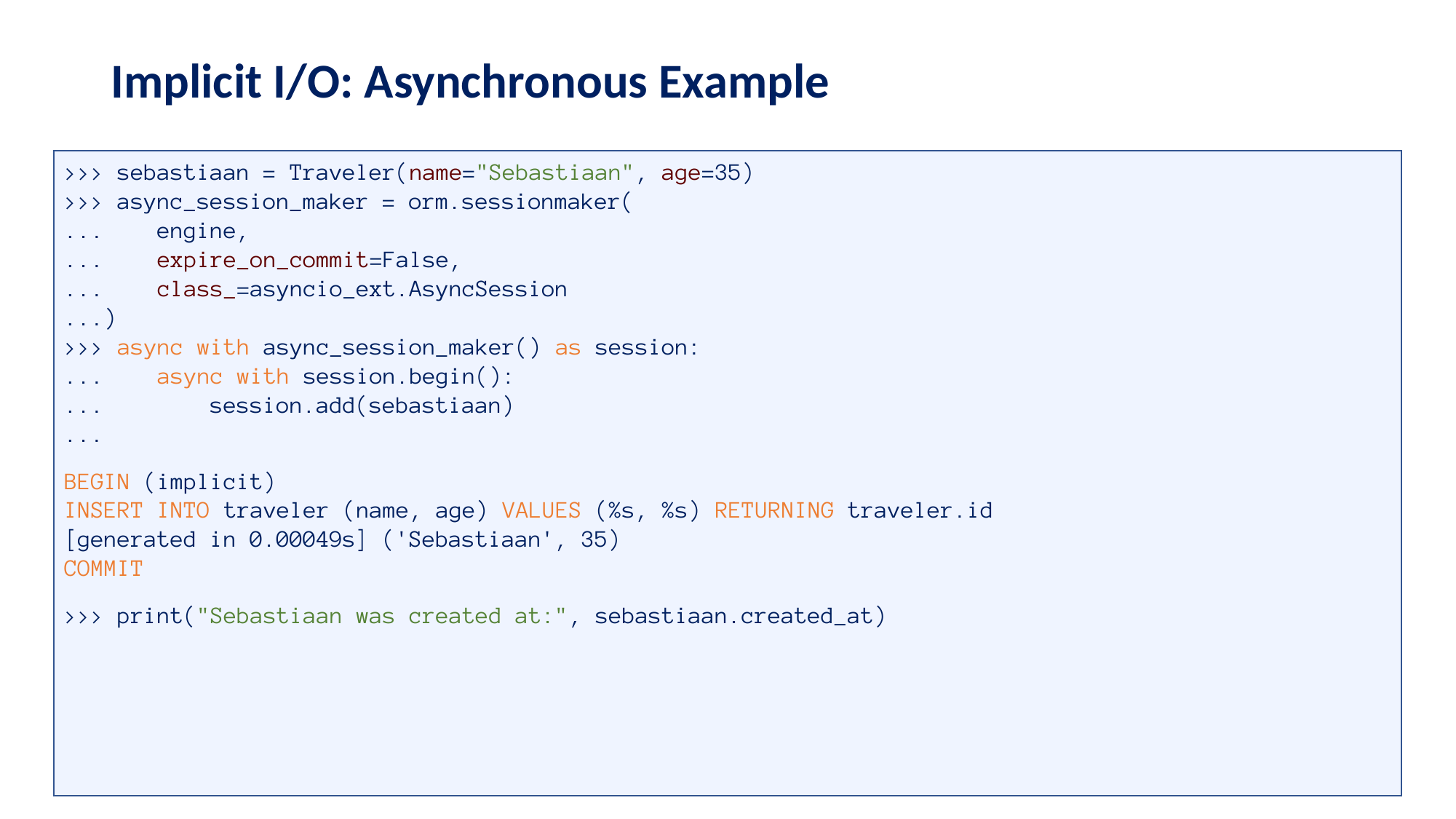

# Implicit I/O: Asynchronous Example
>>> sebastiaan = Traveler(name="Sebastiaan", age=35)
>>> async_session_maker = orm.sessionmaker(
...    engine,
...    expire_on_commit=False,
...    class_=asyncio_ext.AsyncSession
...)
>>> async with async_session_maker() as session:
...    async with session.begin():
...        session.add(sebastiaan)
...
BEGIN (implicit)
INSERT INTO traveler (name, age) VALUES (%s, %s) RETURNING traveler.id
[generated in 0.00049s] ('Sebastiaan', 35)
COMMIT
>>> print("Sebastiaan was created at:", sebastiaan.created_at)